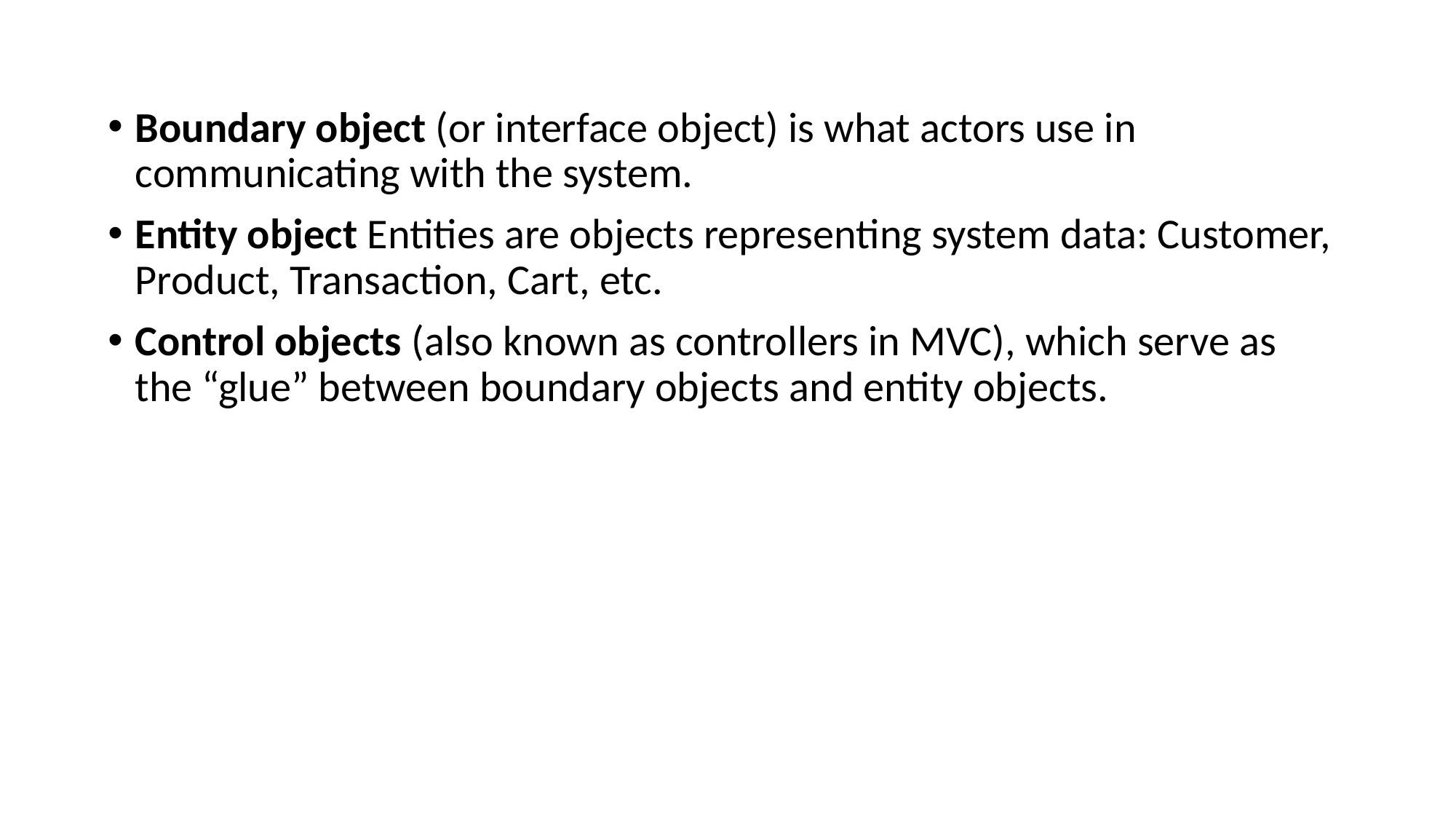

Boundary object (or interface object) is what actors use in communicating with the system.
Entity object Entities are objects representing system data: Customer, Product, Transaction, Cart, etc.
Control objects (also known as controllers in MVC), which serve as the “glue” between boundary objects and entity objects.